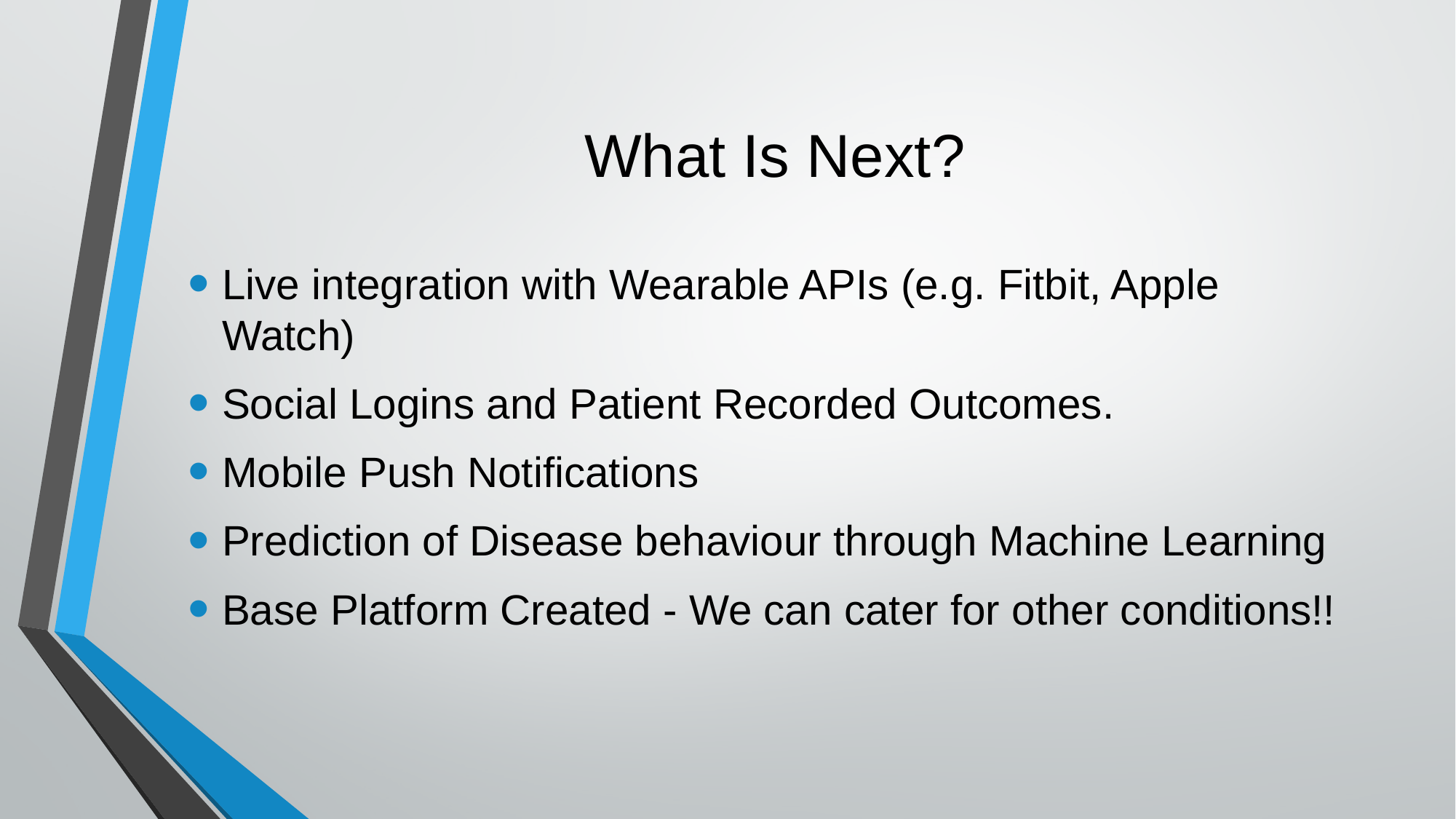

# What Is Next?
Live integration with Wearable APIs (e.g. Fitbit, Apple Watch)
Social Logins and Patient Recorded Outcomes.
Mobile Push Notifications
Prediction of Disease behaviour through Machine Learning
Base Platform Created - We can cater for other conditions!!